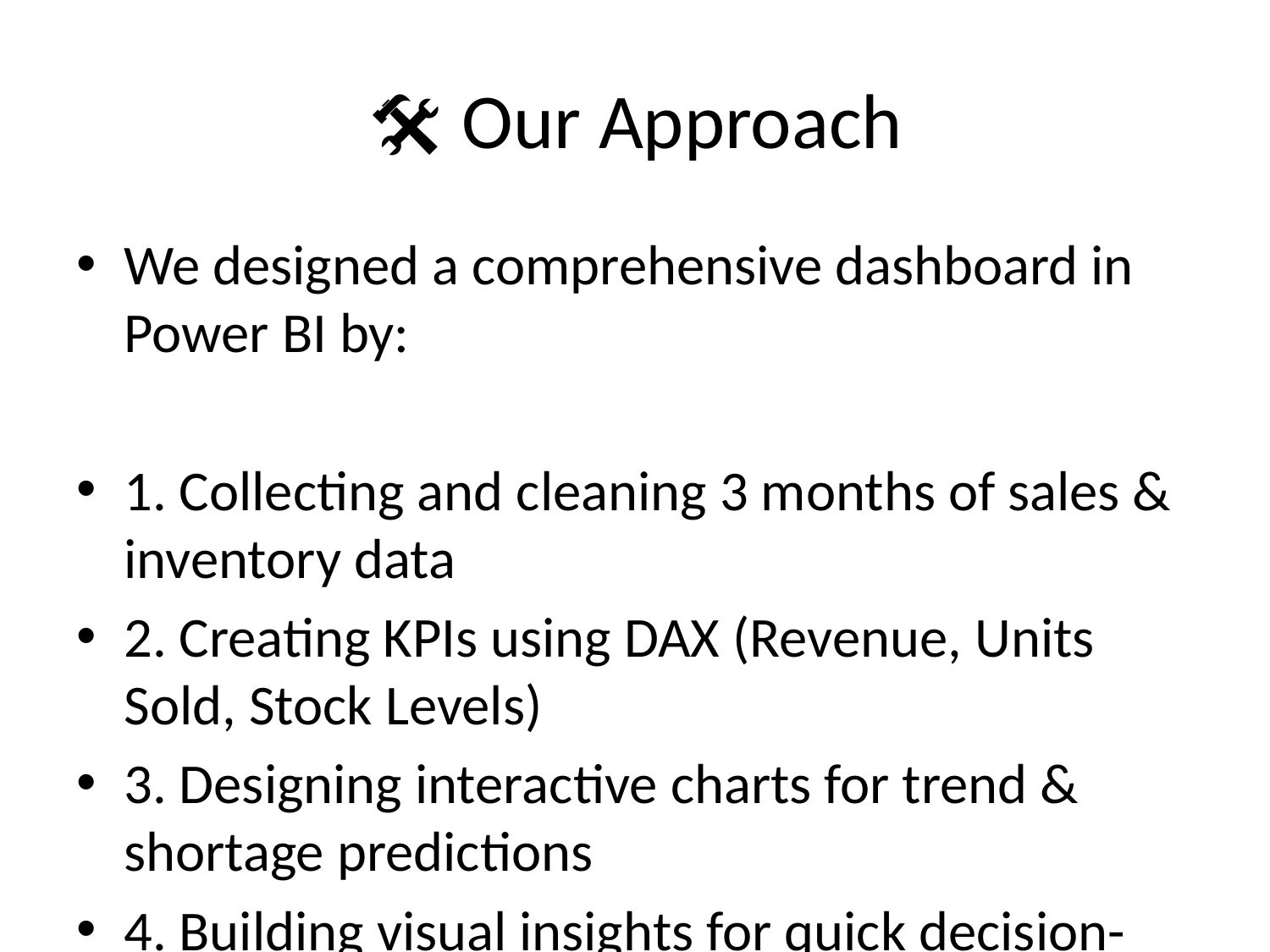

# 🛠️ Our Approach
We designed a comprehensive dashboard in Power BI by:

1. Collecting and cleaning 3 months of sales & inventory data
2. Creating KPIs using DAX (Revenue, Units Sold, Stock Levels)
3. Designing interactive charts for trend & shortage predictions
4. Building visual insights for quick decision-making